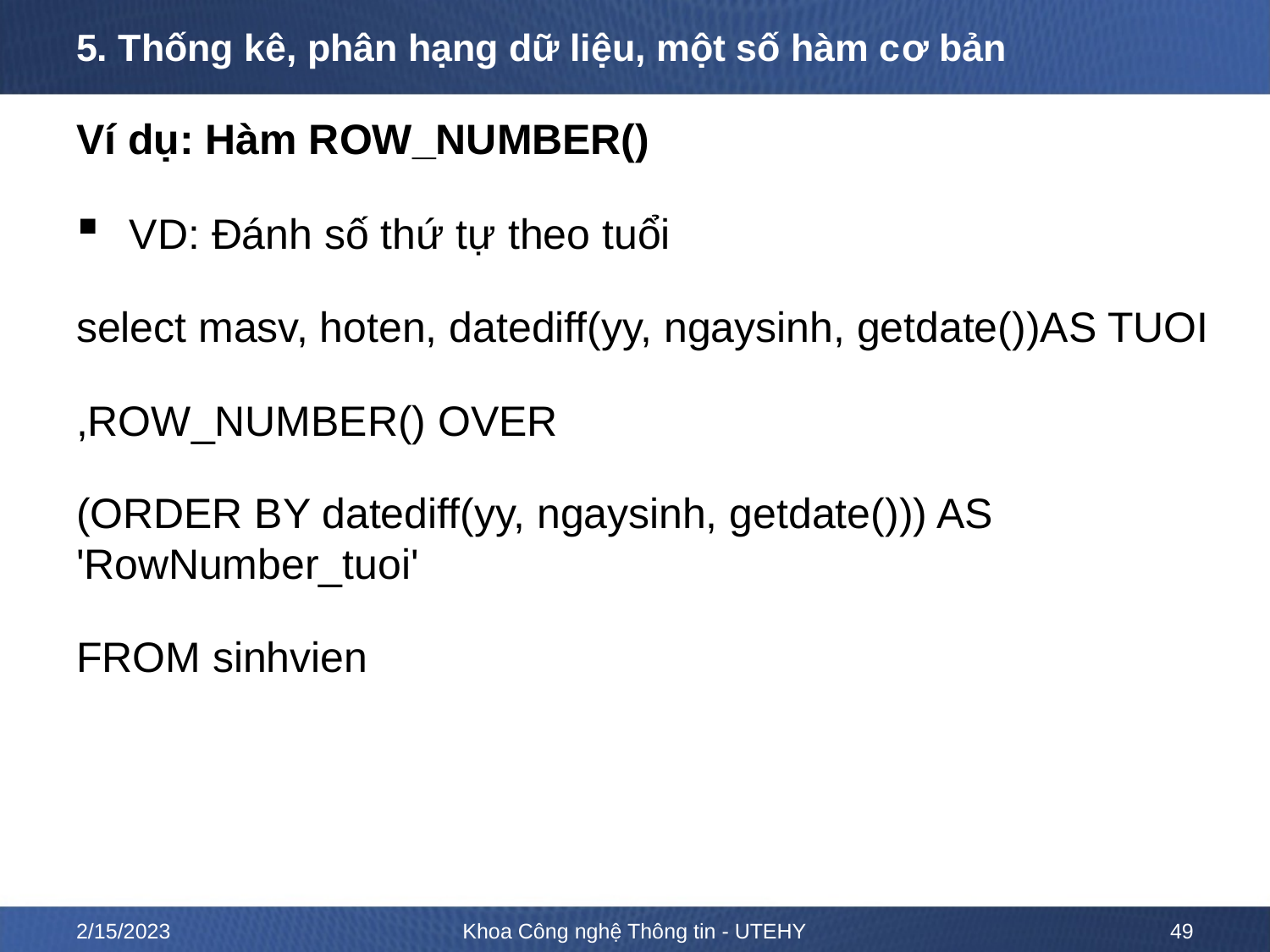

# 5. Thống kê, phân hạng dữ liệu, một số hàm cơ bản
Ví dụ: Hàm ROW_NUMBER()

VD: Đánh số thứ tự theo tuổi
select masv, hoten, datediff(yy, ngaysinh, getdate())AS TUOI
,ROW_NUMBER() OVER
(ORDER BY datediff(yy, ngaysinh, getdate())) AS 'RowNumber_tuoi'
FROM sinhvien

2/15/2023
Khoa Công nghệ Thông tin - UTEHY
49